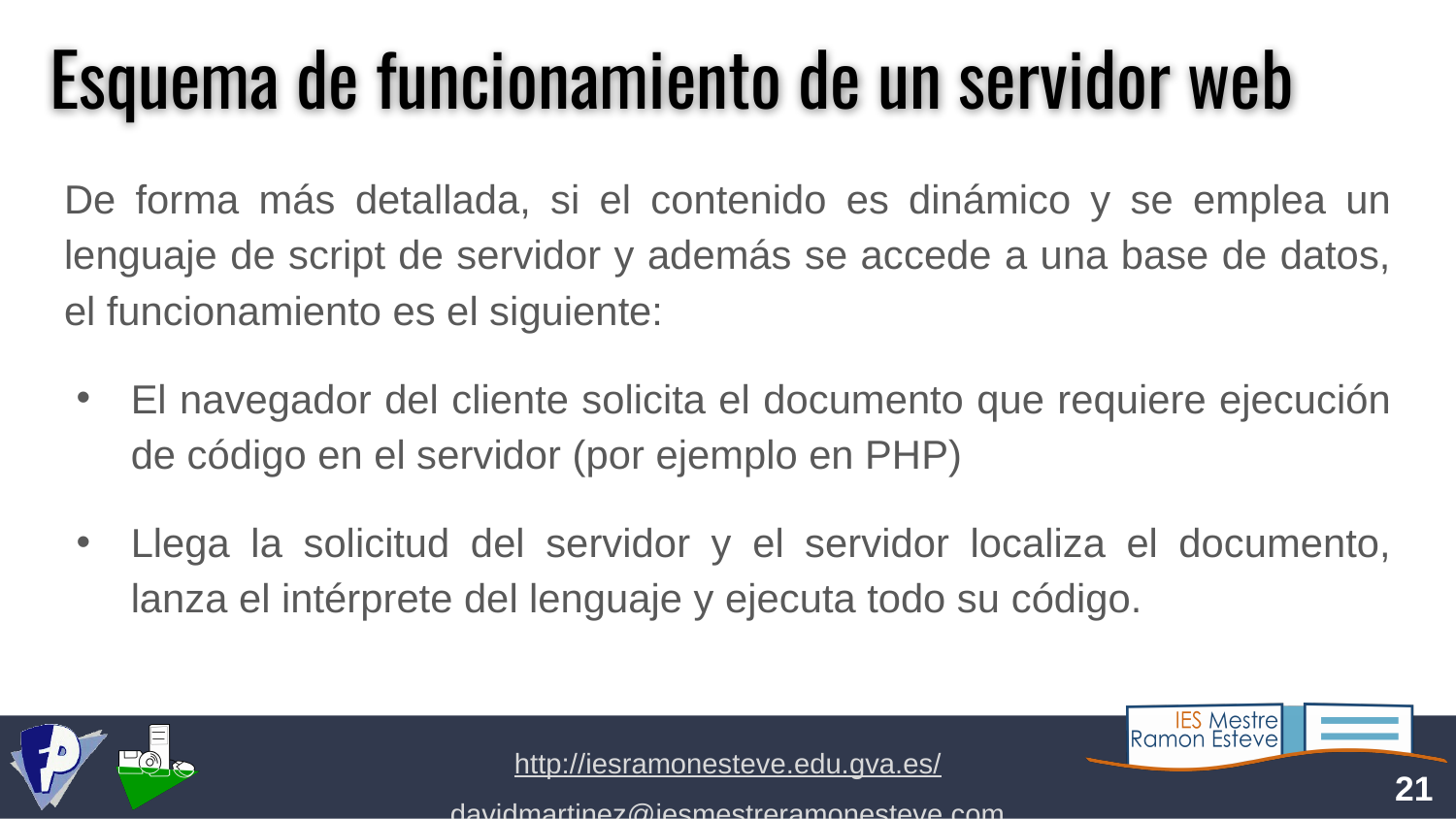

# Esquema de funcionamiento de un servidor web
De forma más detallada, si el contenido es dinámico y se emplea un lenguaje de script de servidor y además se accede a una base de datos, el funcionamiento es el siguiente:
El navegador del cliente solicita el documento que requiere ejecución de código en el servidor (por ejemplo en PHP)
Llega la solicitud del servidor y el servidor localiza el documento, lanza el intérprete del lenguaje y ejecuta todo su código.

21